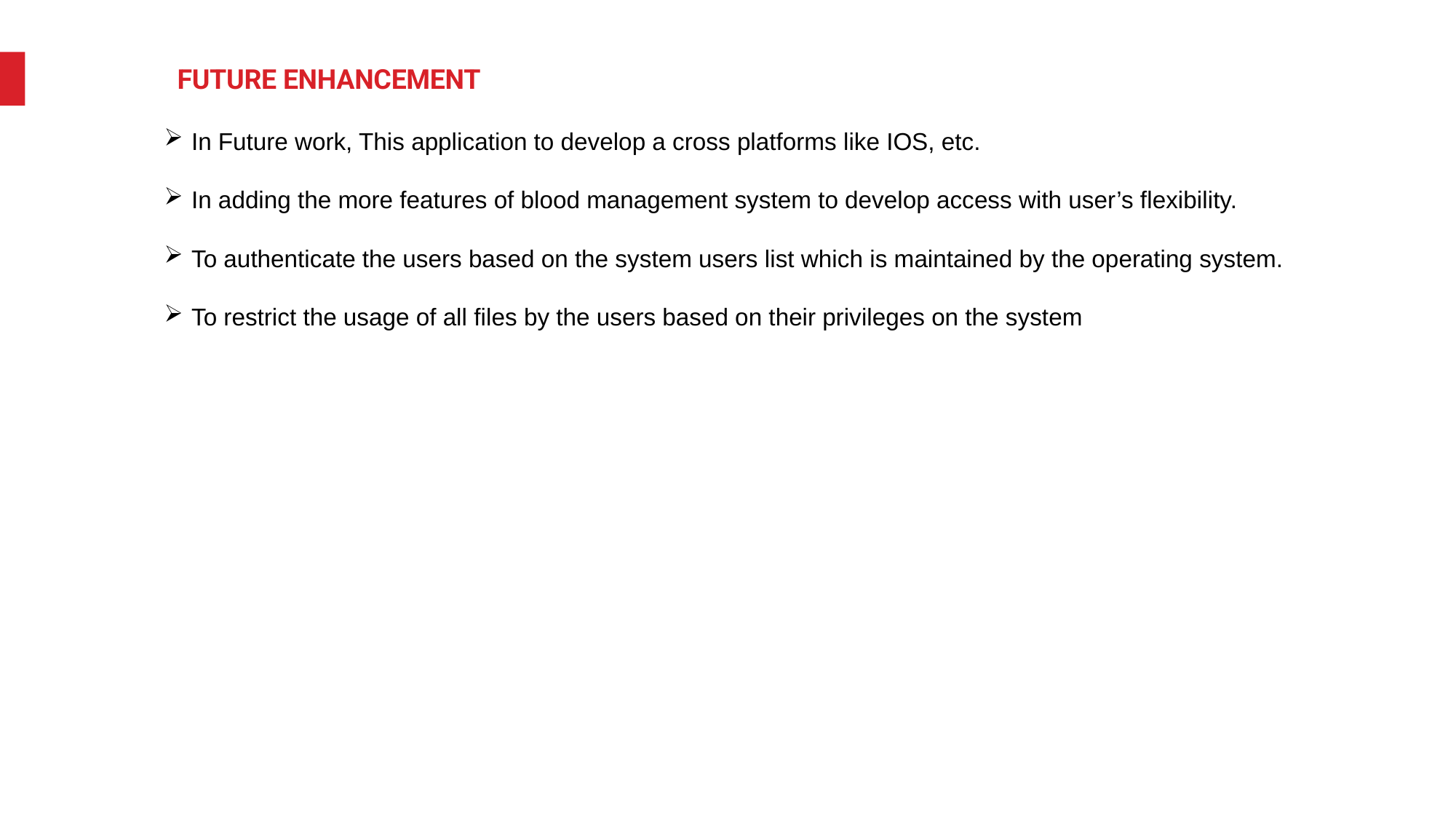

FUTURE ENHANCEMENT
In Future work, This application to develop a cross platforms like IOS, etc.
In adding the more features of blood management system to develop access with user’s flexibility.
To authenticate the users based on the system users list which is maintained by the operating system.
To restrict the usage of all files by the users based on their privileges on the system